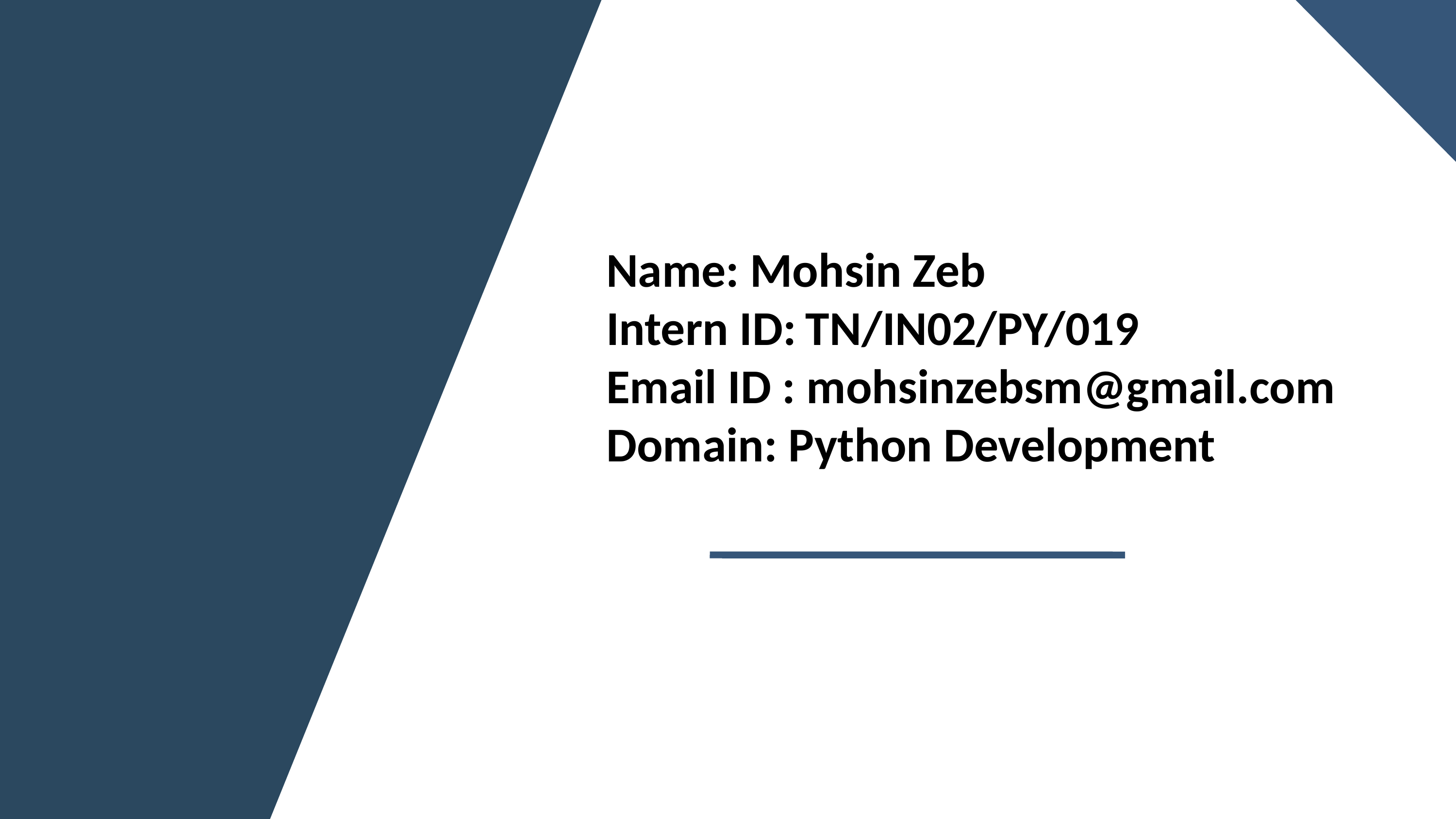

Name: Mohsin Zeb
Intern ID: TN/IN02/PY/019
Email ID : mohsinzebsm@gmail.com
Domain: Python Development